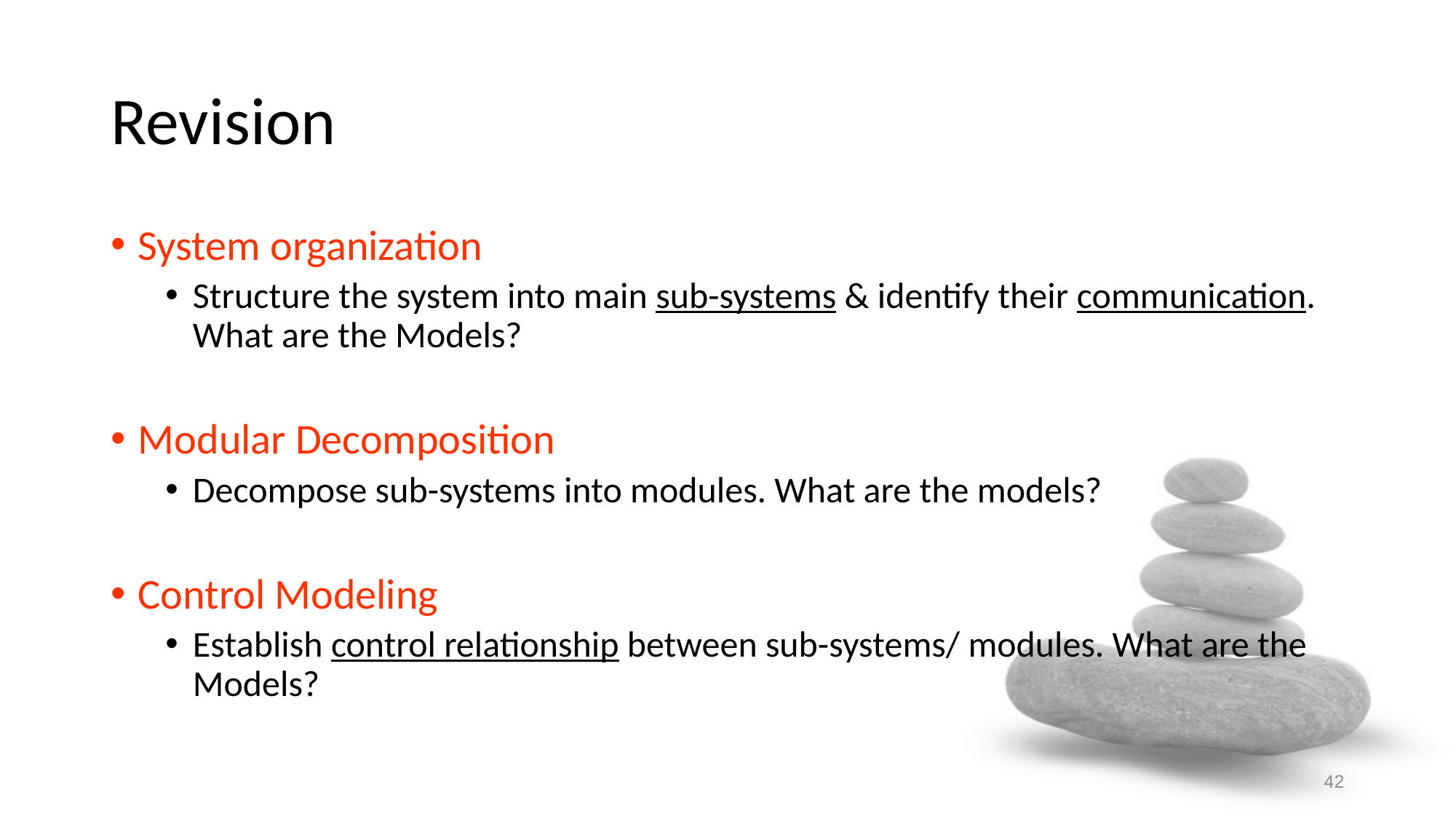

# Revision
System organization
Structure the system into main sub-systems & identify their communication. What are the Models?

Modular Decomposition
Decompose sub-systems into modules. What are the models?

Control Modeling
Establish control relationship between sub-systems/ modules. What are the Models?
42